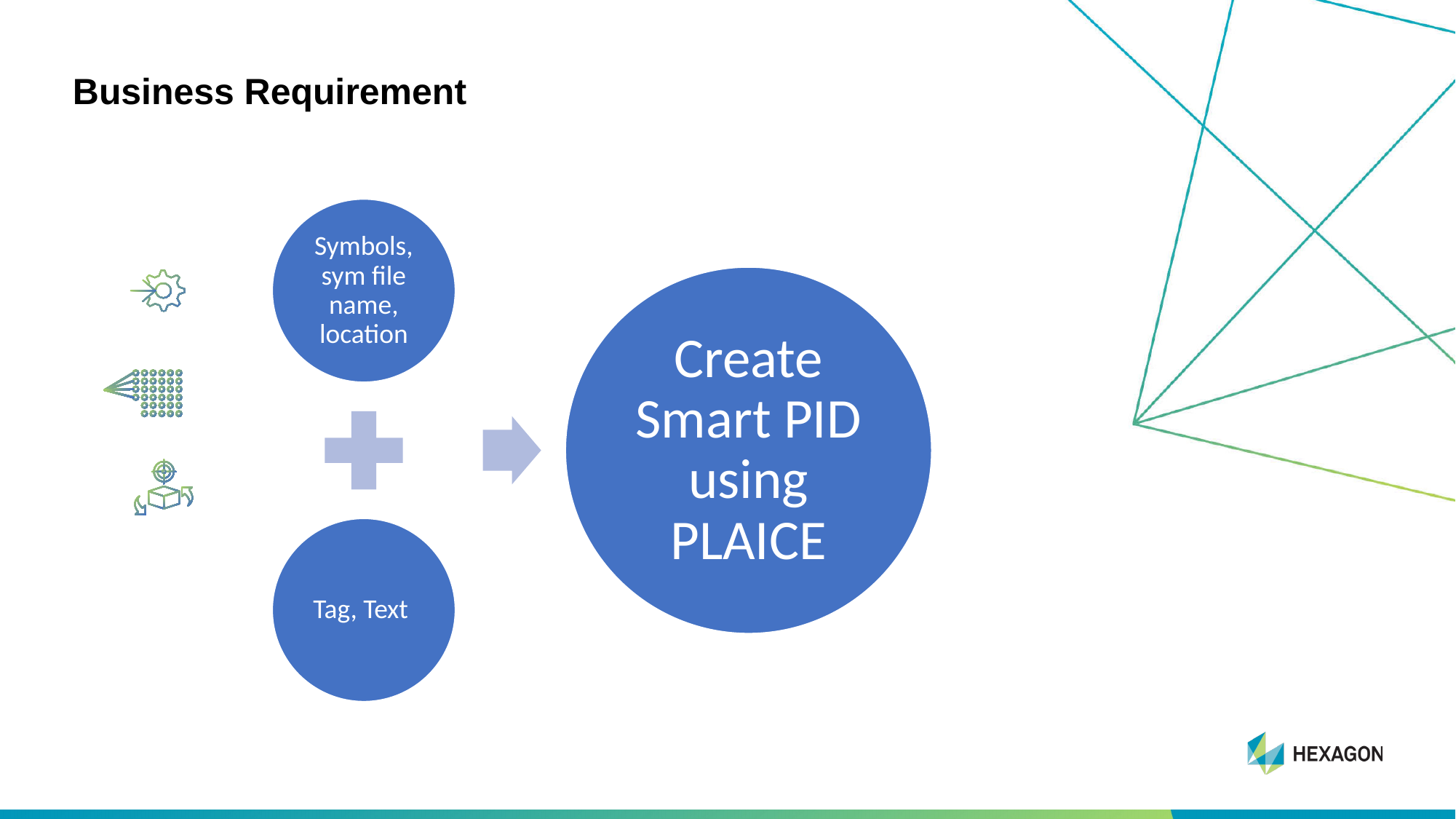

# Business Requirement
Symbols, sym file name, location

Tag, Text

Create Smart PID using PLAICE